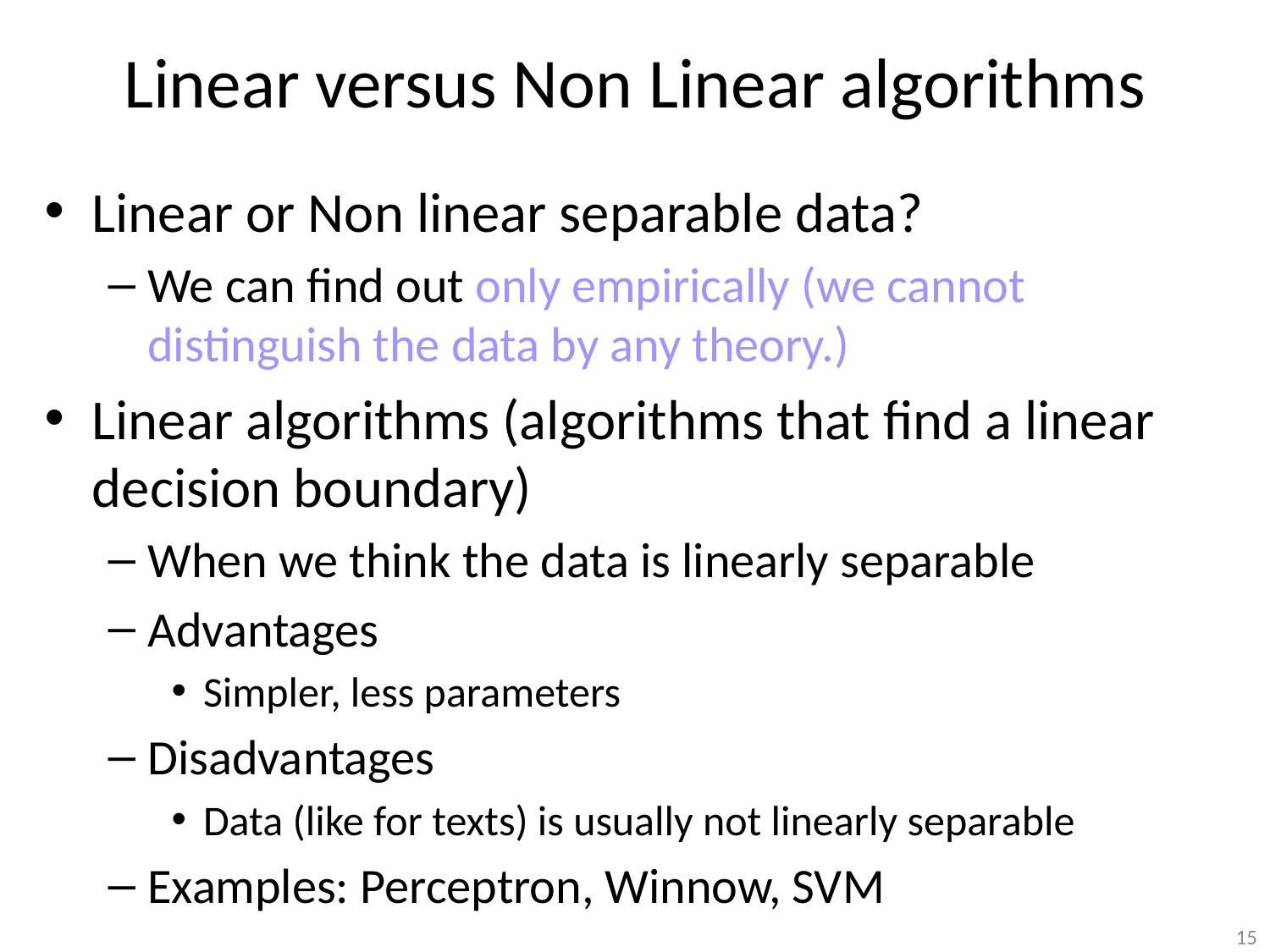

# Linear versus Non Linear algorithms
Linear or Non linear separable data?
We can find out only empirically (we cannot distinguish the data by any theory.)
Linear algorithms (algorithms that find a linear decision boundary)
When we think the data is linearly separable
Advantages
Simpler, less parameters
Disadvantages
Data (like for texts) is usually not linearly separable
Examples: Perceptron, Winnow, SVM
15